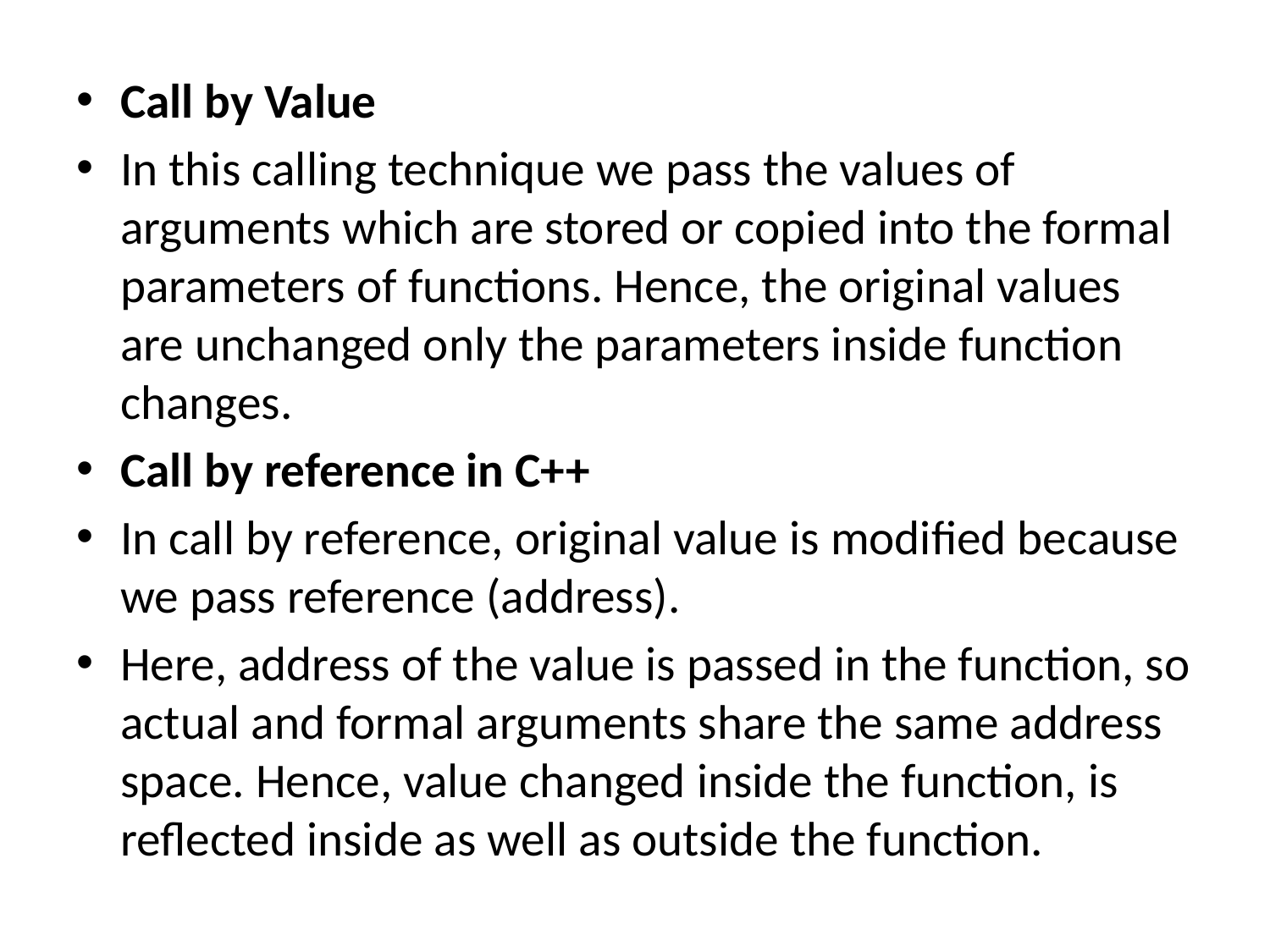

Call by Value
In this calling technique we pass the values of arguments which are stored or copied into the formal parameters of functions. Hence, the original values are unchanged only the parameters inside function changes.
Call by reference in C++
In call by reference, original value is modified because we pass reference (address).
Here, address of the value is passed in the function, so actual and formal arguments share the same address space. Hence, value changed inside the function, is reflected inside as well as outside the function.